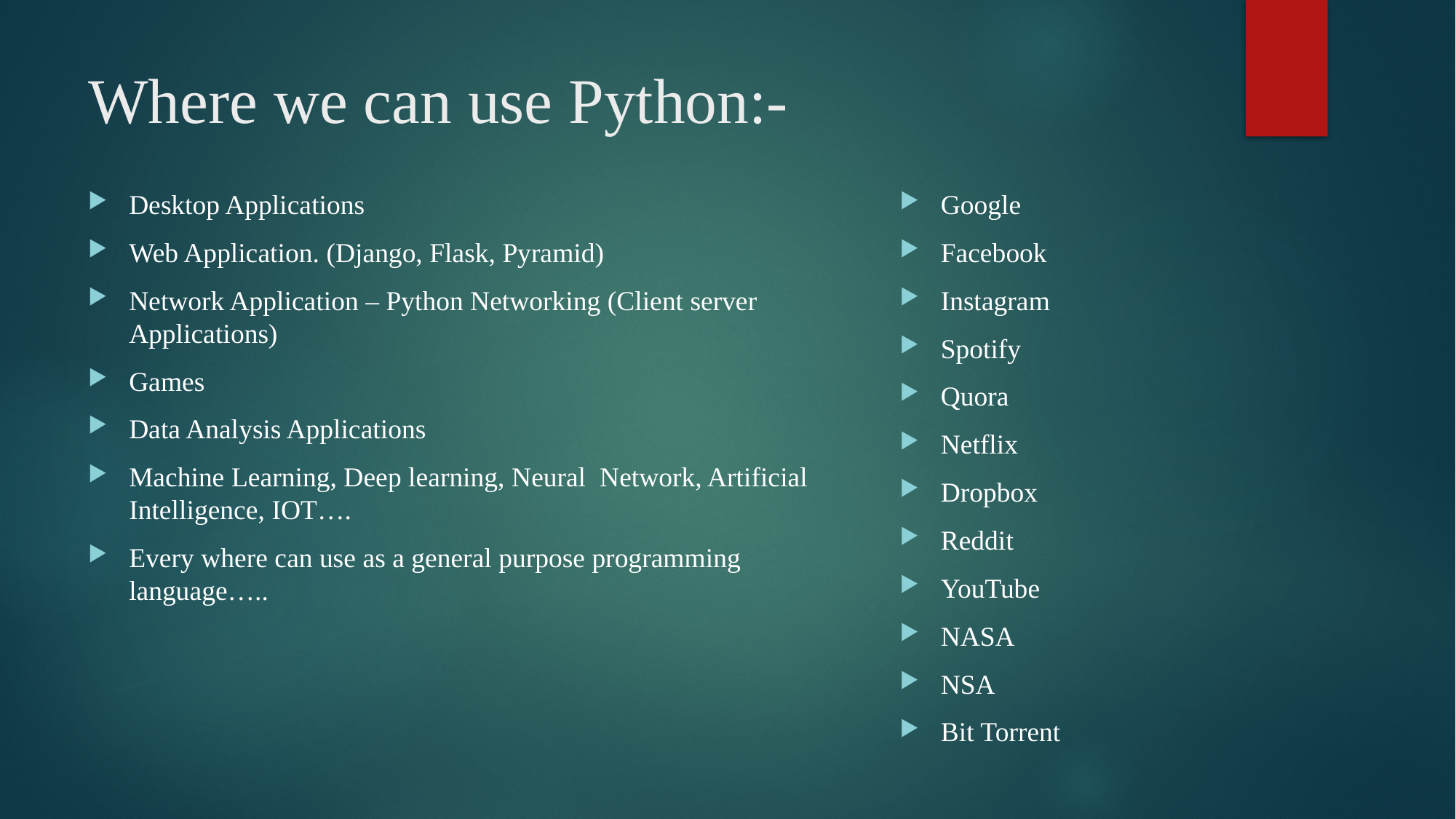

# Where we can use Python:-
Google
Facebook
Instagram
Spotify
Quora
Netflix
Dropbox
Reddit
YouTube
NASA
NSA
Bit Torrent
Desktop Applications
Web Application. (Django, Flask, Pyramid)
Network Application – Python Networking (Client server Applications)
Games
Data Analysis Applications
Machine Learning, Deep learning, Neural  Network, Artificial Intelligence, IOT….
Every where can use as a general purpose programming language…..